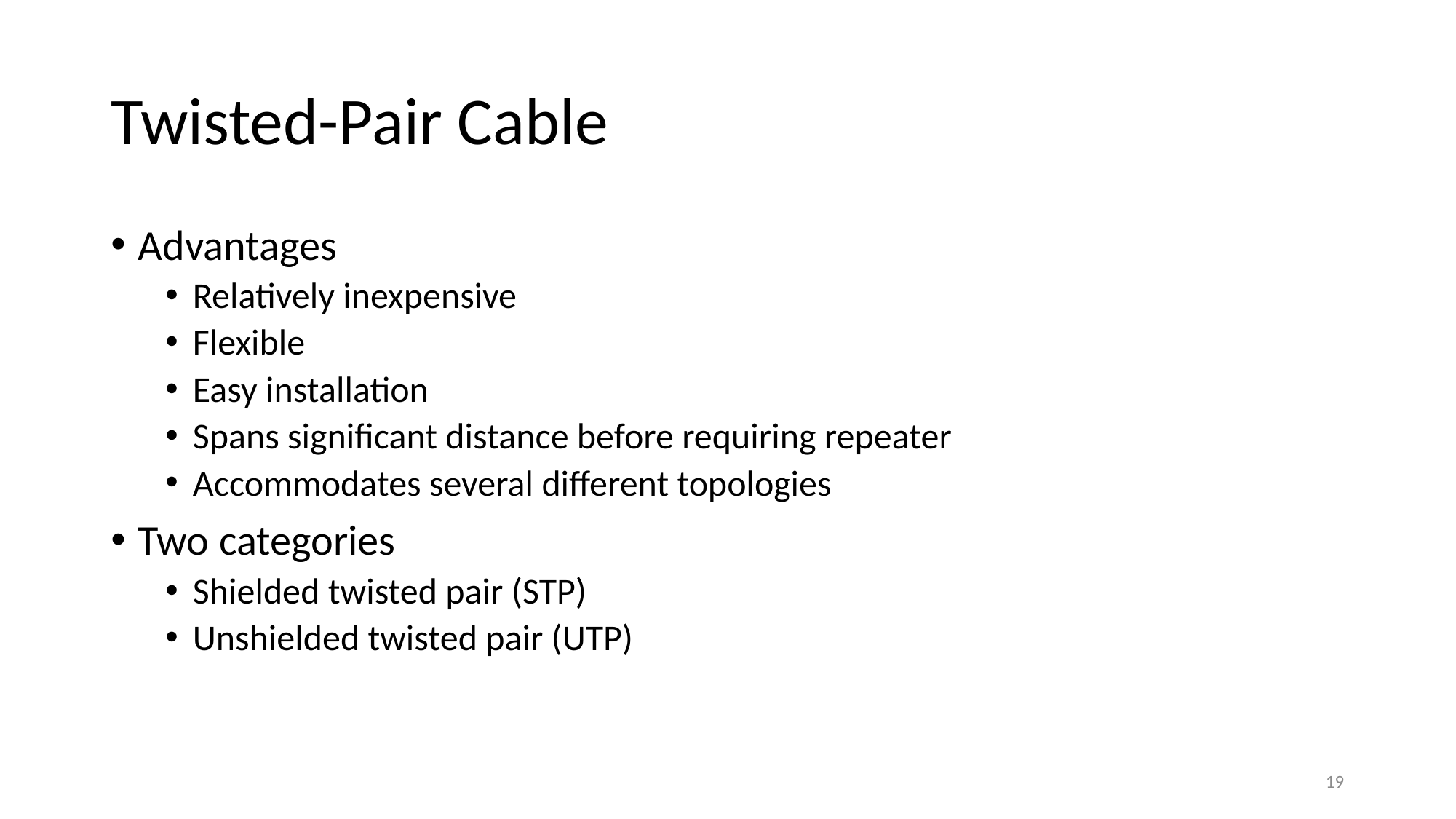

# Twisted-Pair Cable
Advantages
Relatively inexpensive
Flexible
Easy installation
Spans significant distance before requiring repeater
Accommodates several different topologies
Two categories
Shielded twisted pair (STP)
Unshielded twisted pair (UTP)
19